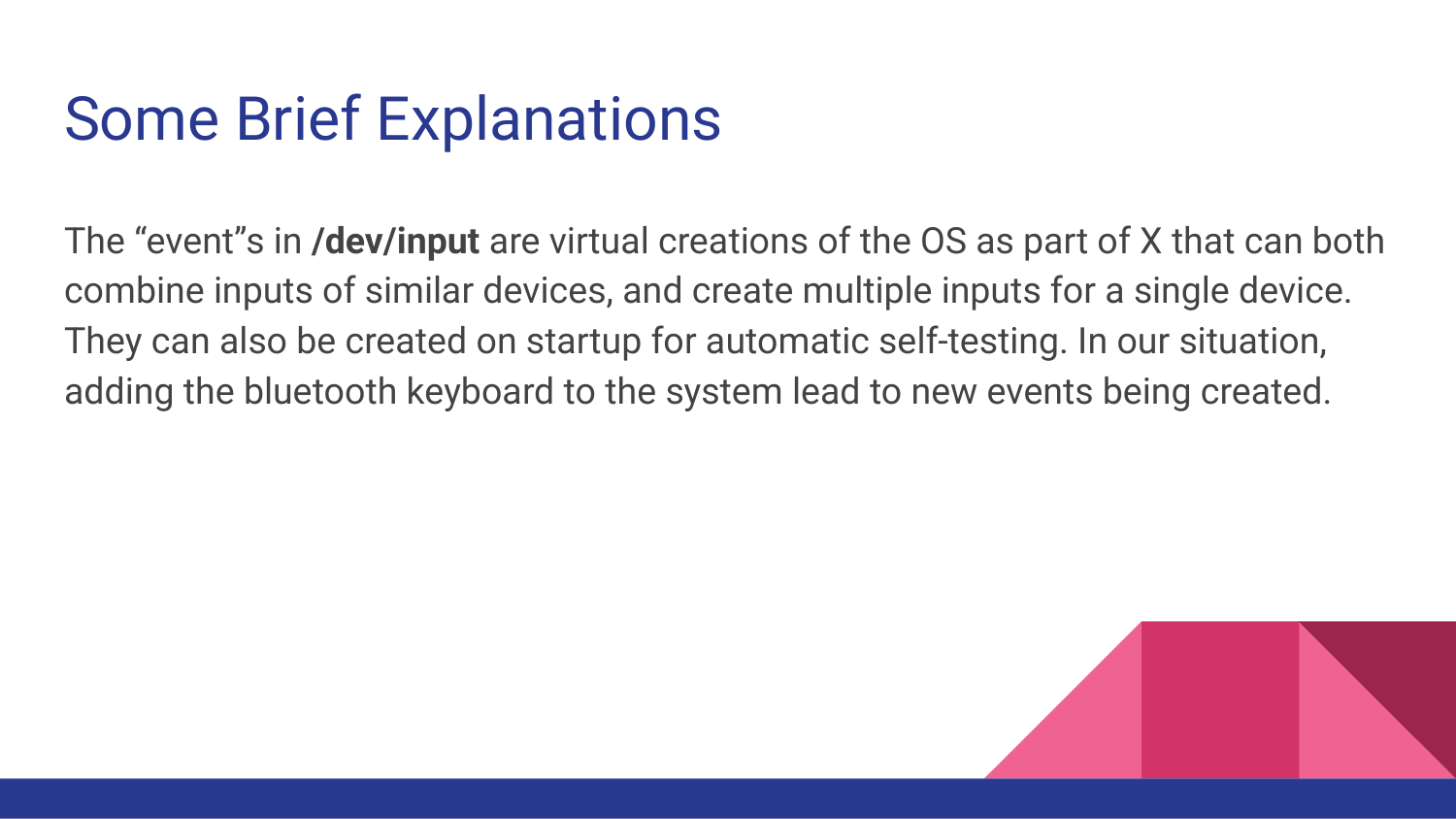

# Some Brief Explanations
The “event”s in /dev/input are virtual creations of the OS as part of X that can both combine inputs of similar devices, and create multiple inputs for a single device. They can also be created on startup for automatic self-testing. In our situation, adding the bluetooth keyboard to the system lead to new events being created.